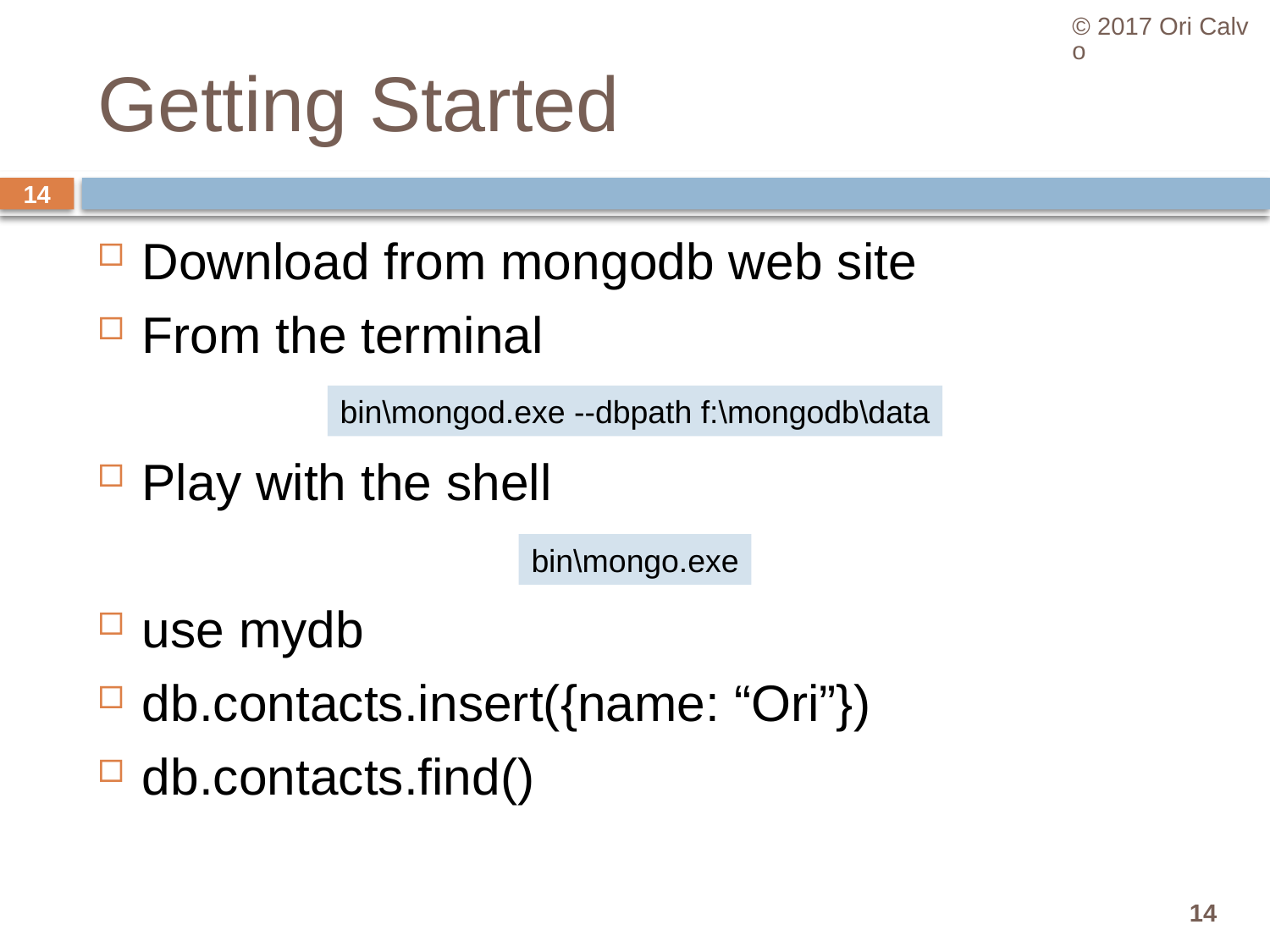

© 2017 Ori Calvo
# Getting Started
14
Download from mongodb web site
From the terminal

Play with the shell

use mydb
db.contacts.insert({name: “Ori”})
db.contacts.find()
bin\mongod.exe --dbpath f:\mongodb\data
bin\mongo.exe